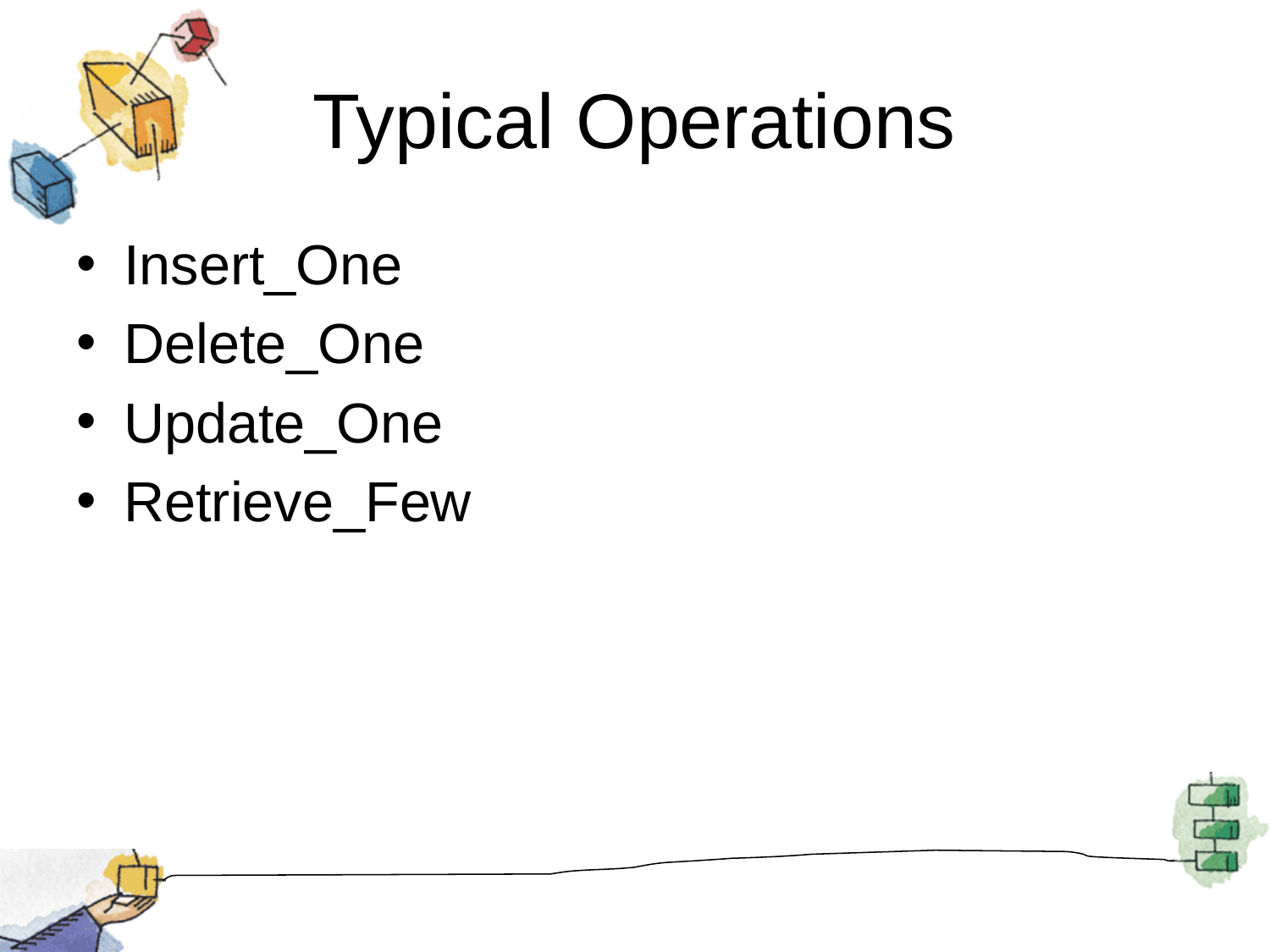

# Typical Operations
Insert_One
Delete_One
Update_One
Retrieve_Few